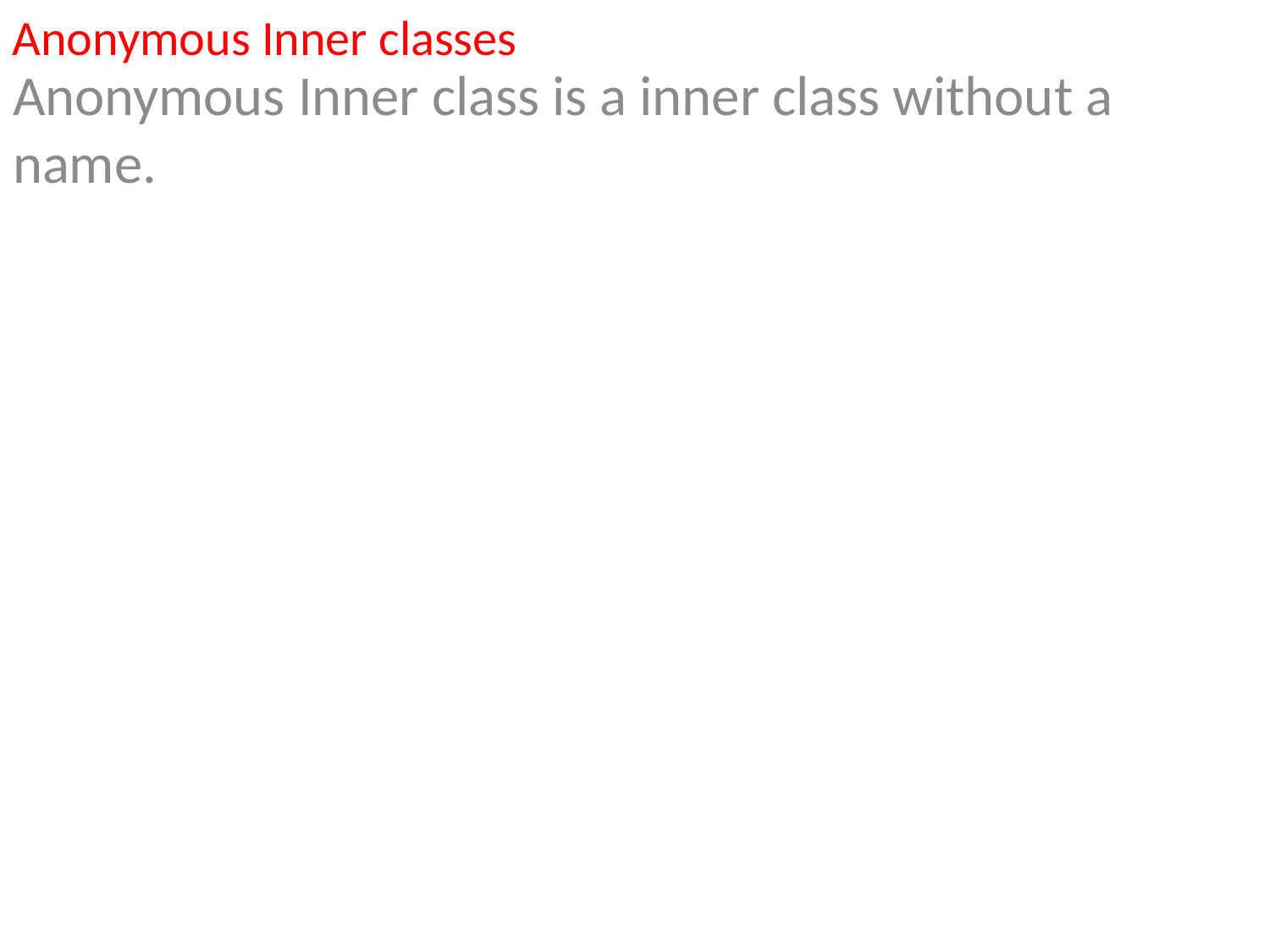

Anonymous Inner classes
Anonymous Inner class is a inner class without a name.